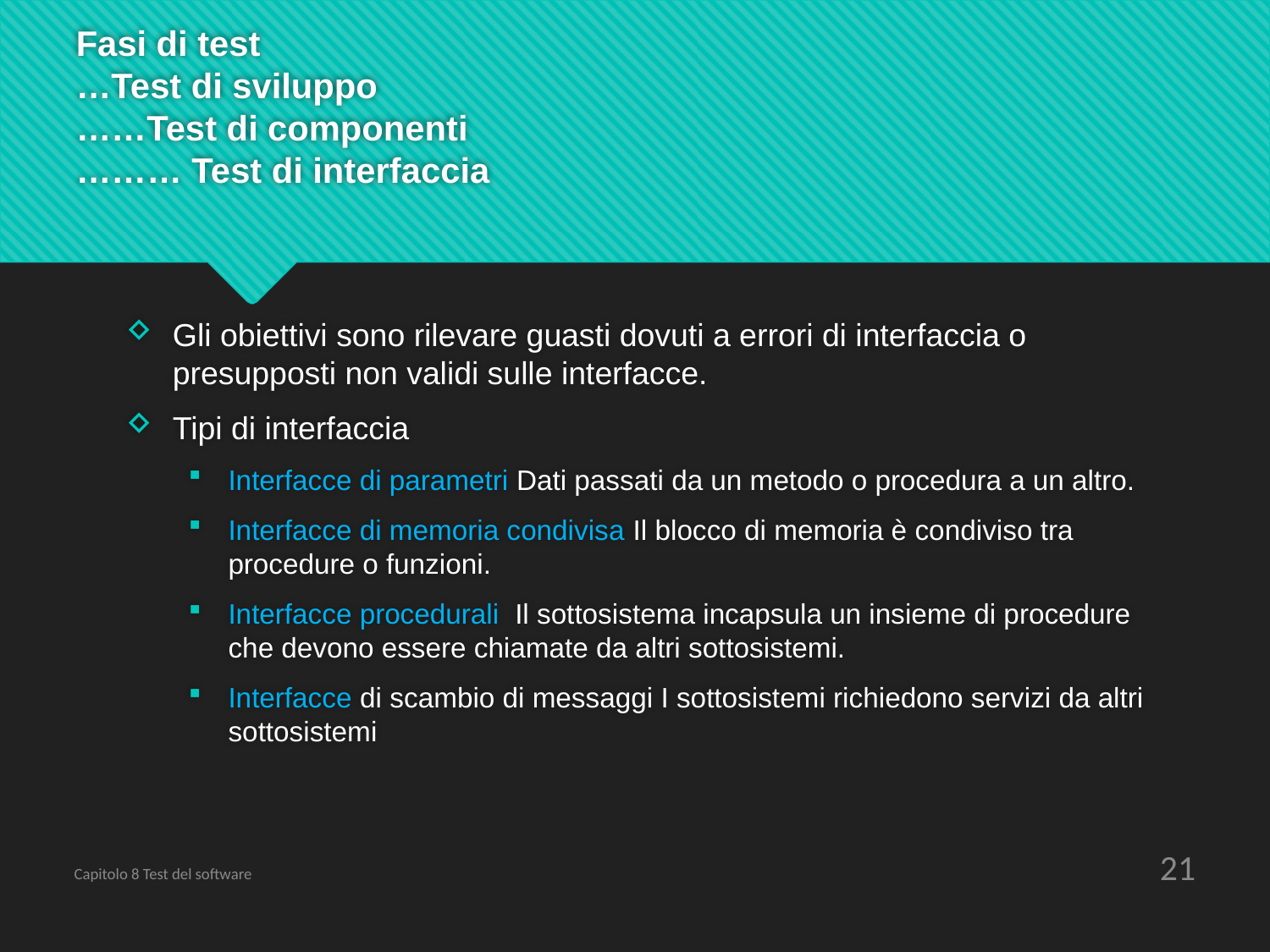

# Fasi di test …Test di sviluppo ……Test di componenti ……… Test di interfaccia
Gli obiettivi sono rilevare guasti dovuti a errori di interfaccia o presupposti non validi sulle interfacce.
Tipi di interfaccia
Interfacce di parametri Dati passati da un metodo o procedura a un altro.
Interfacce di memoria condivisa Il blocco di memoria è condiviso tra procedure o funzioni.
Interfacce procedurali  Il sottosistema incapsula un insieme di procedure che devono essere chiamate da altri sottosistemi.
Interfacce di scambio di messaggi I sottosistemi richiedono servizi da altri sottosistemi

21
Capitolo 8 Test del software